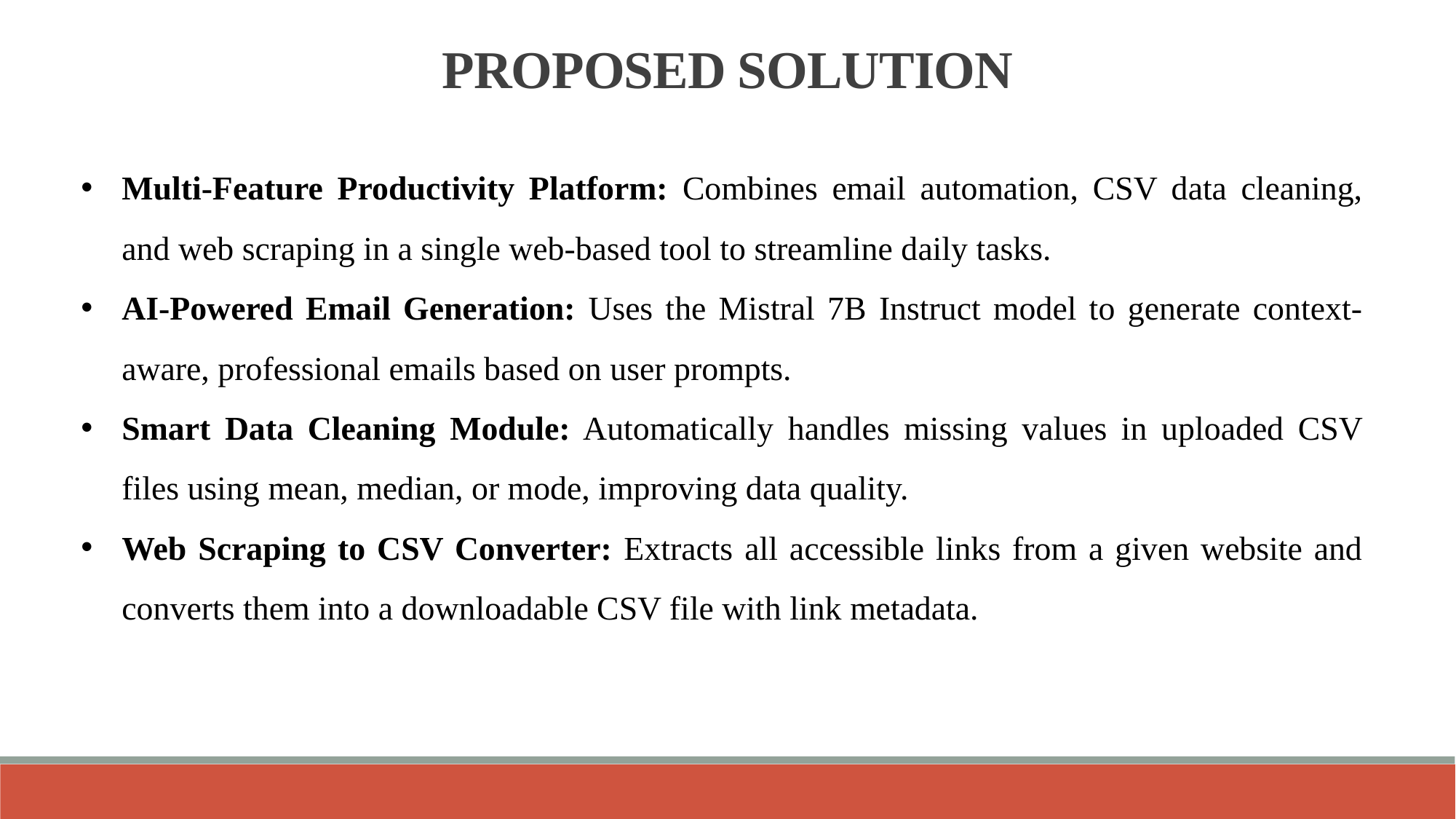

PROPOSED SOLUTION
Multi-Feature Productivity Platform: Combines email automation, CSV data cleaning, and web scraping in a single web-based tool to streamline daily tasks.
AI-Powered Email Generation: Uses the Mistral 7B Instruct model to generate context-aware, professional emails based on user prompts.
Smart Data Cleaning Module: Automatically handles missing values in uploaded CSV files using mean, median, or mode, improving data quality.
Web Scraping to CSV Converter: Extracts all accessible links from a given website and converts them into a downloadable CSV file with link metadata.